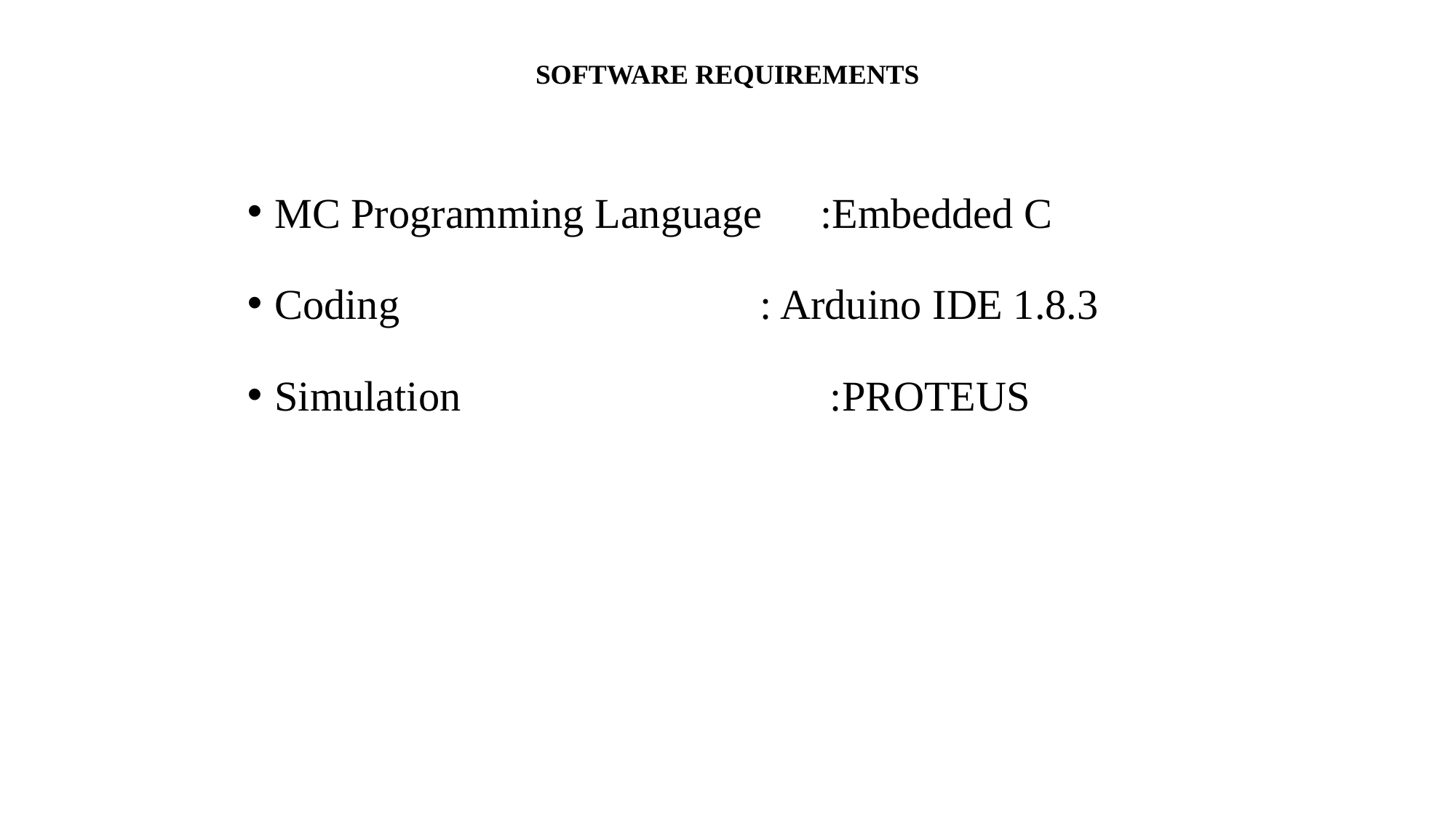

# SOFTWARE REQUIREMENTS
MC Programming Language 	:Embedded C
Coding		               : Arduino IDE 1.8.3
Simulation                                   :PROTEUS